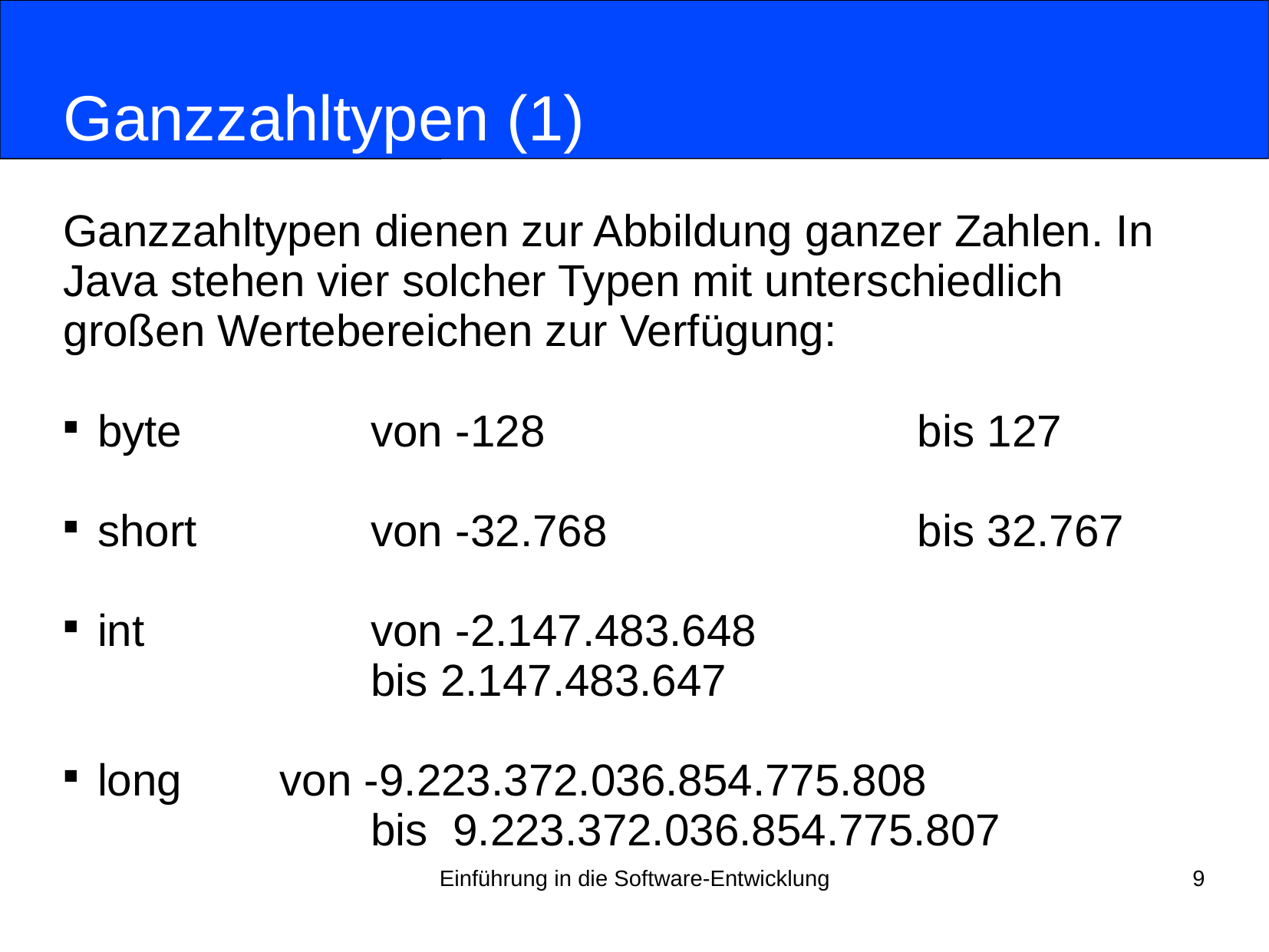

# Ganzzahltypen (1)
Ganzzahltypen dienen zur Abbildung ganzer Zahlen. In
Java stehen vier solcher Typen mit unterschiedlich
großen Wertebereichen zur Verfügung:
byte 		von -128					bis 127
short 		von -32.768				bis 32.767
int			von -2.147.483.648
			bis 2.147.483.647
long		von -9.223.372.036.854.775.808
			bis  9.223.372.036.854.775.807

Einführung in die Software-Entwicklung
9